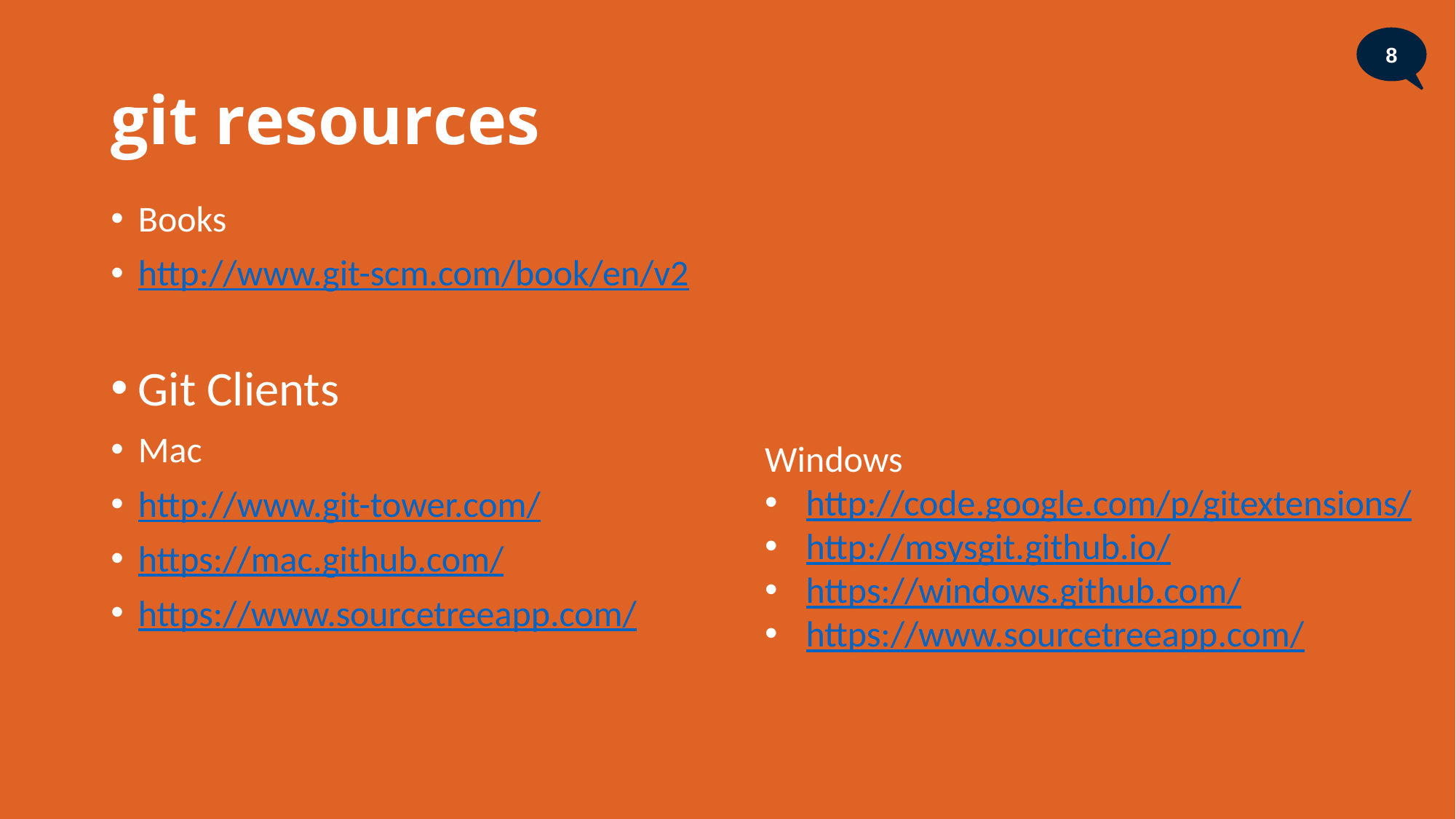

8
# git resources
Books
http://www.git-scm.com/book/en/v2

Git Clients
Mac
http://www.git-tower.com/
https://mac.github.com/
https://www.sourcetreeapp.com/

Windows
http://code.google.com/p/gitextensions/
http://msysgit.github.io/
https://windows.github.com/
https://www.sourcetreeapp.com/